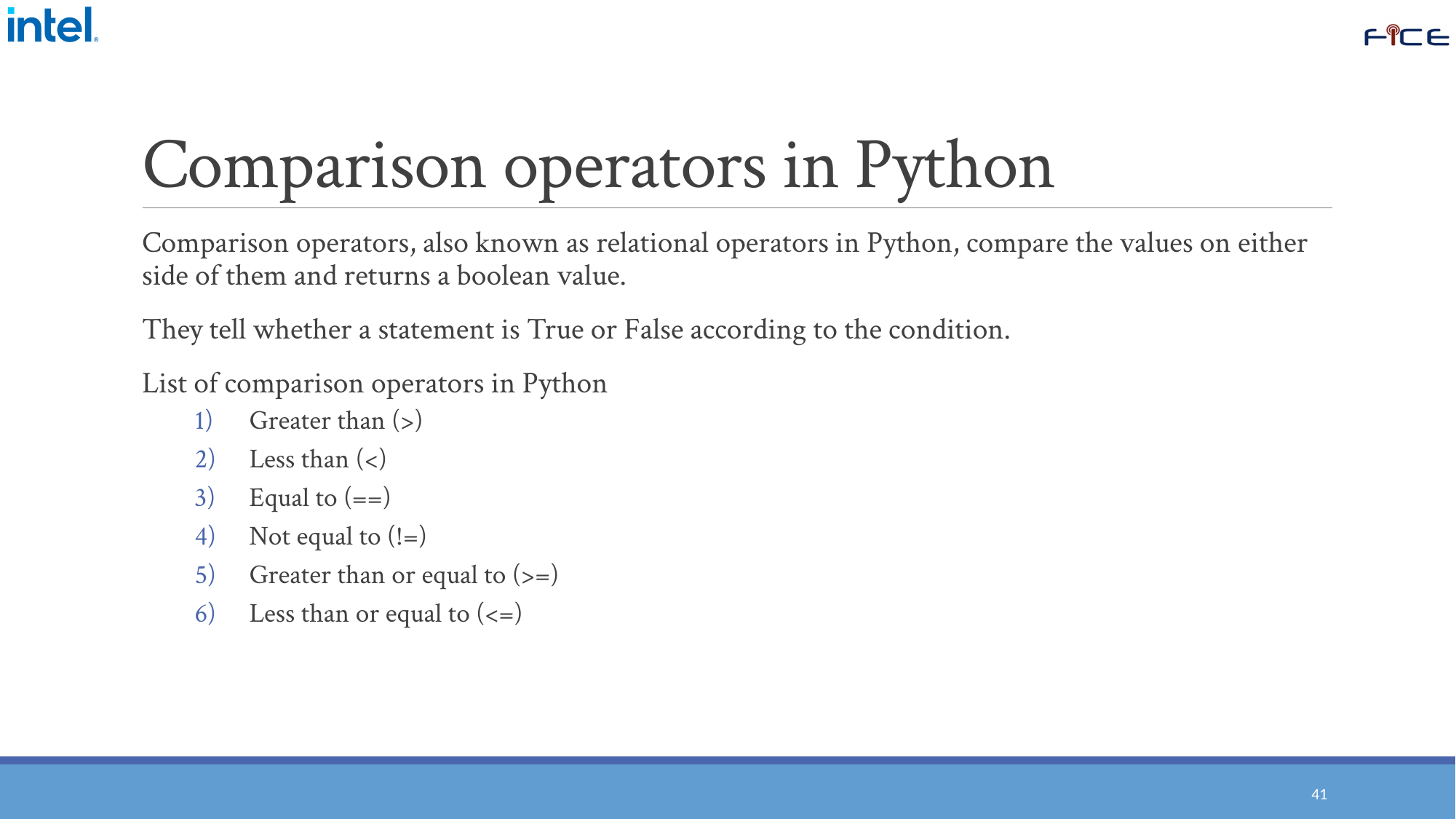

# Comparison operators in Python
Comparison operators, also known as relational operators in Python, compare the values on either side of them and returns a boolean value.
They tell whether a statement is True or False according to the condition.
List of comparison operators in Python
Greater than (>)
Less than (<)
Equal to (==)
Not equal to (!=)
Greater than or equal to (>=)
Less than or equal to (<=)
41